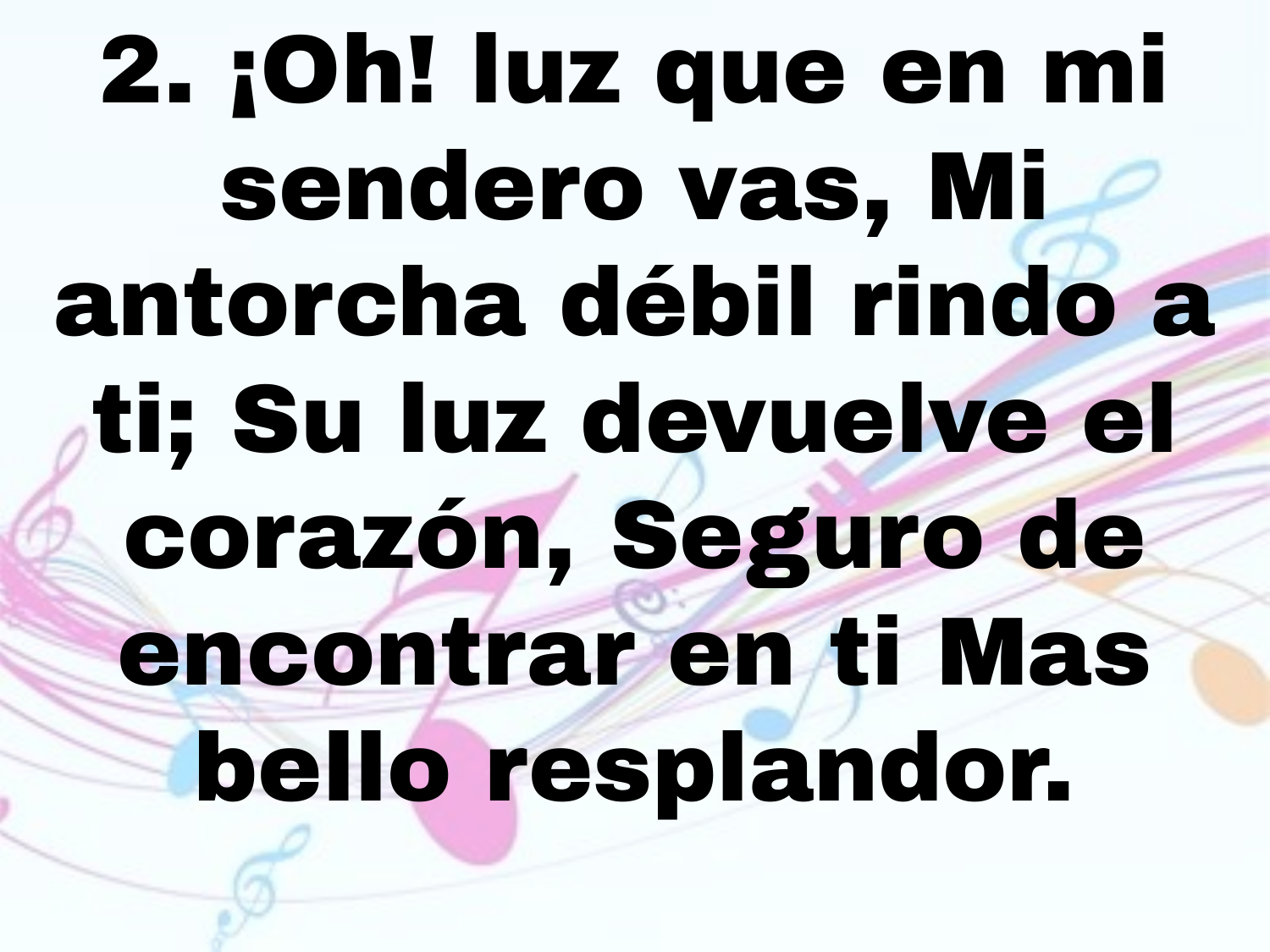

2. ¡Oh! luz que en mi sendero vas, Mi antorcha débil rindo a ti; Su luz devuelve el corazón, Seguro de encontrar en ti Mas bello resplandor.